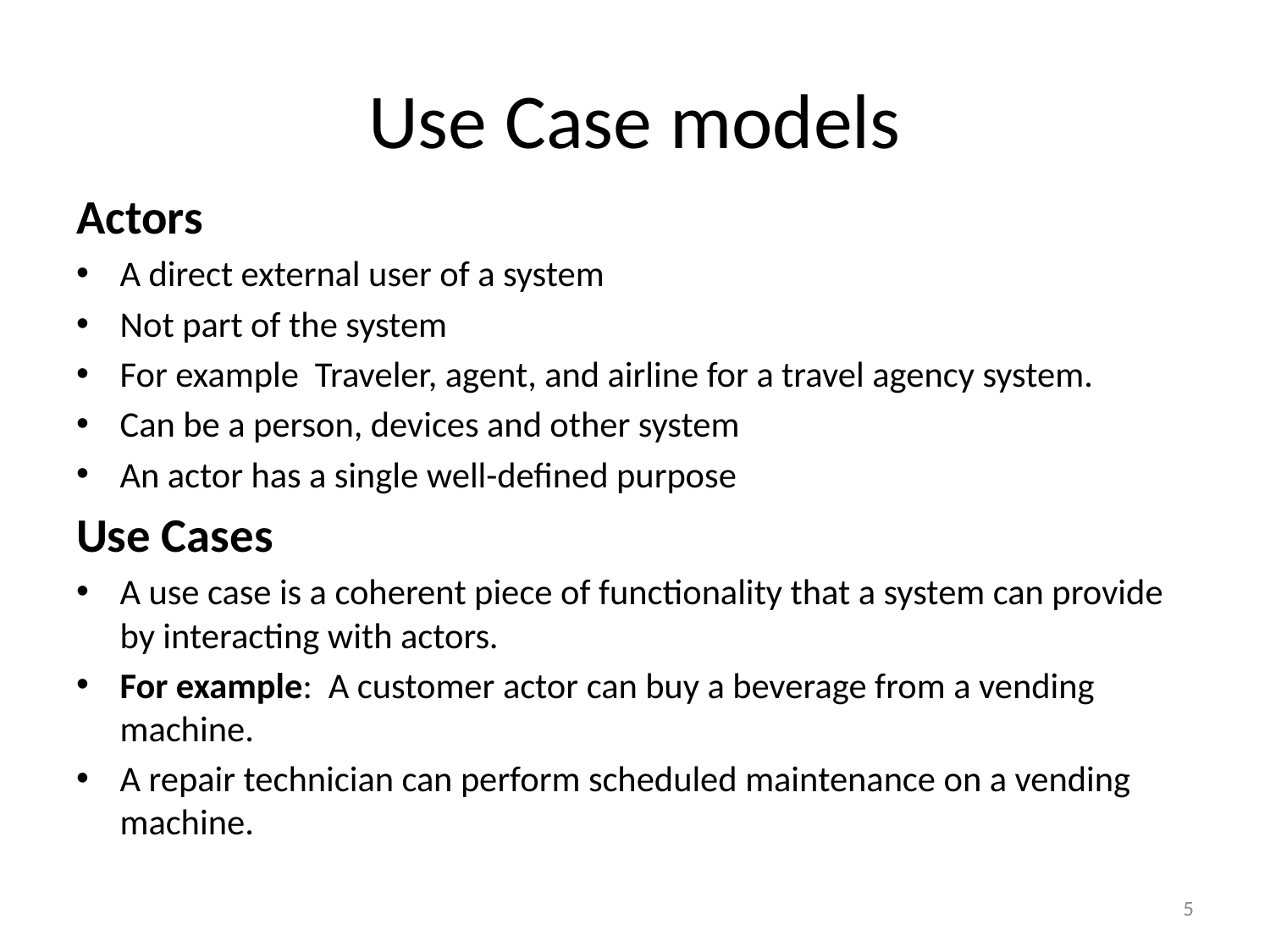

# Use Case models
Actors
A direct external user of a system
Not part of the system
For example  Traveler, agent, and airline for a travel agency system.
Can be a person, devices and other system
An actor has a single well-defined purpose
Use Cases
A use case is a coherent piece of functionality that a system can provide by interacting with actors.
For example:  A customer actor can buy a beverage from a vending machine.
A repair technician can perform scheduled maintenance on a vending machine.

5